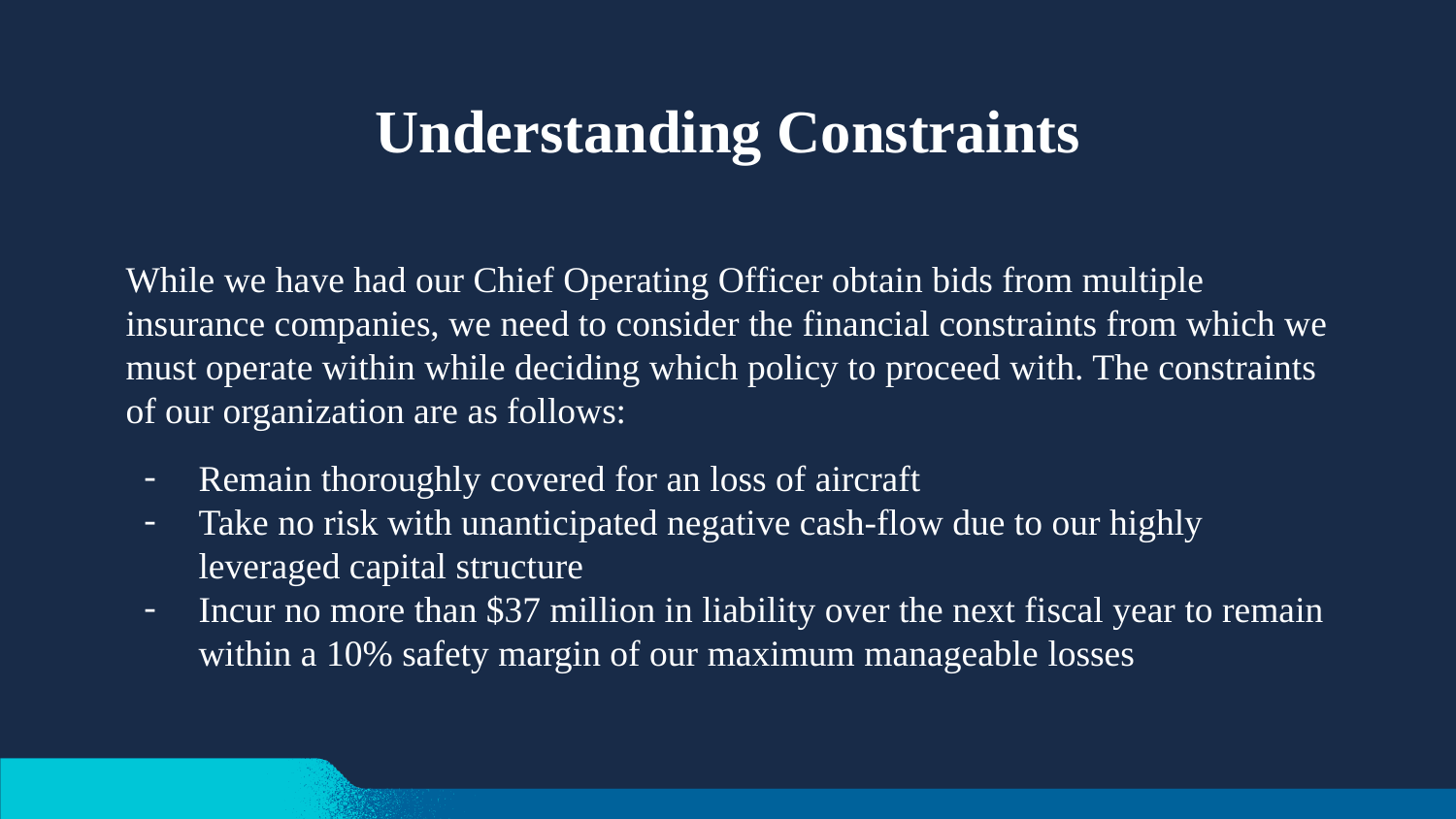

Understanding Constraints
While we have had our Chief Operating Officer obtain bids from multiple insurance companies, we need to consider the financial constraints from which we must operate within while deciding which policy to proceed with. The constraints of our organization are as follows:
Remain thoroughly covered for an loss of aircraft
Take no risk with unanticipated negative cash-flow due to our highly leveraged capital structure
Incur no more than $37 million in liability over the next fiscal year to remain within a 10% safety margin of our maximum manageable losses